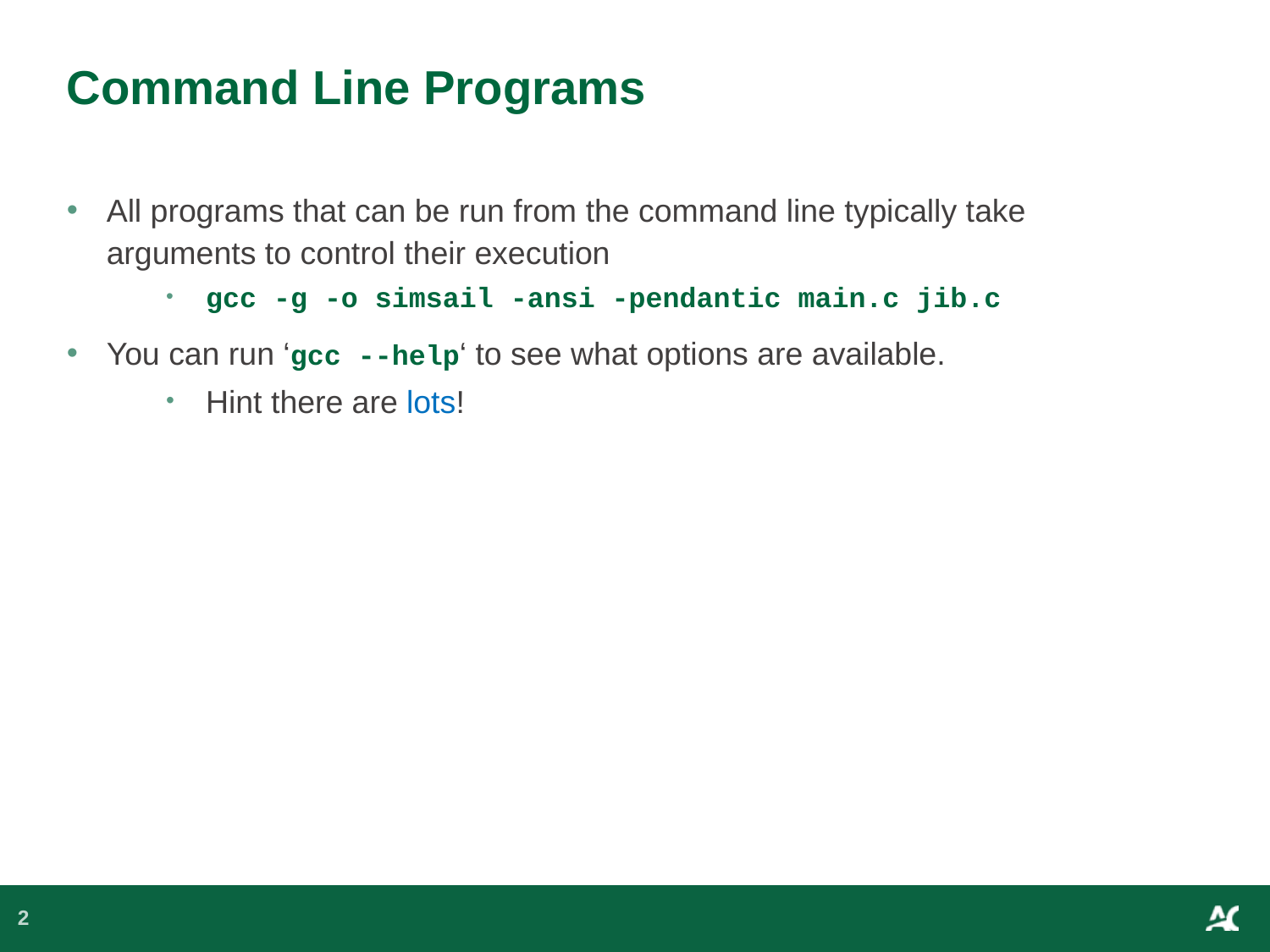

# Command Line Programs
All programs that can be run from the command line typically take arguments to control their execution
gcc -g -o simsail -ansi -pendantic main.c jib.c
You can run ‘gcc --help‘ to see what options are available.
Hint there are lots!

2